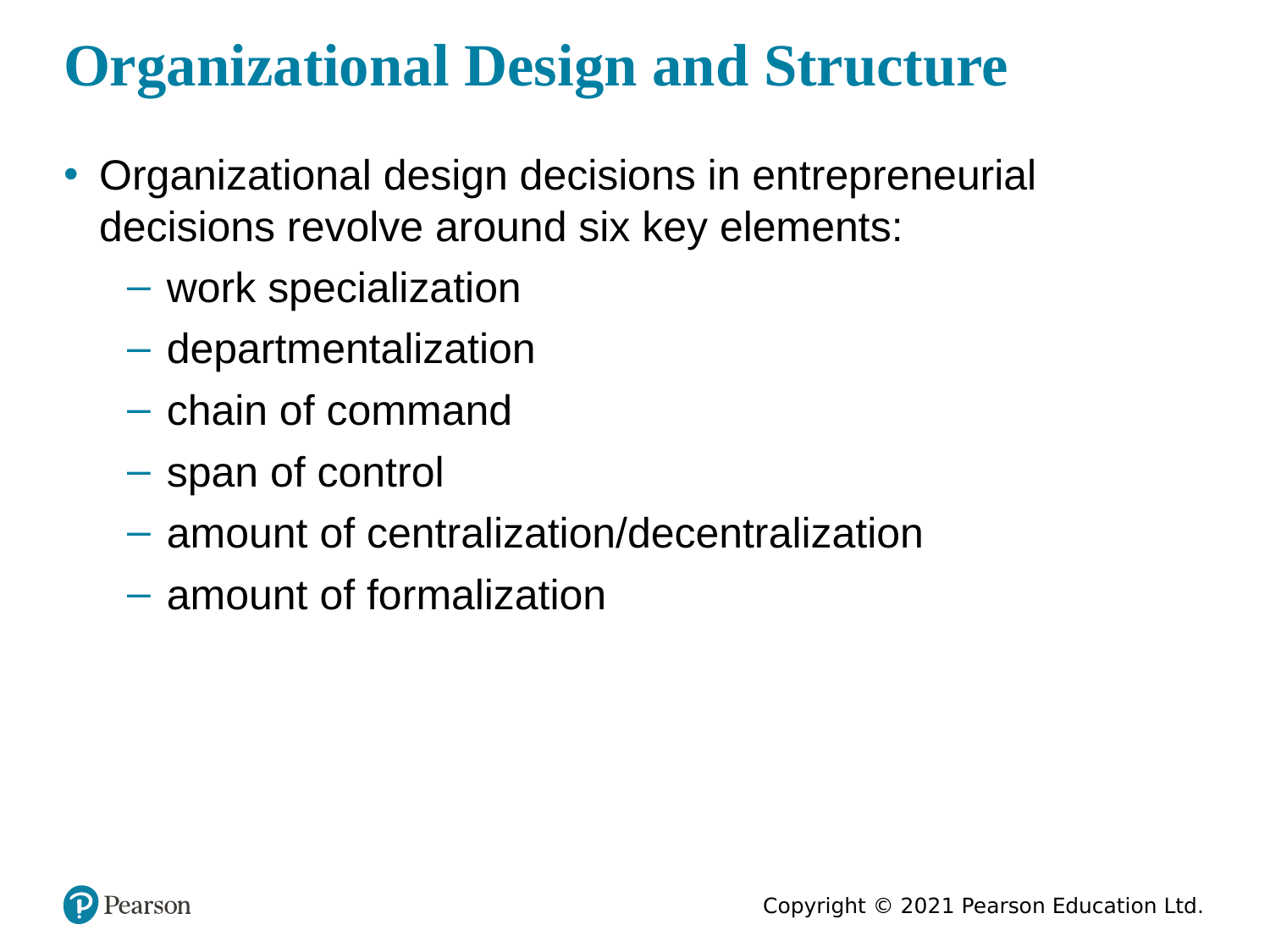

# Organizational Design and Structure
Organizational design decisions in entrepreneurial decisions revolve around six key elements:
work specialization
departmentalization
chain of command
span of control
amount of centralization/decentralization
amount of formalization